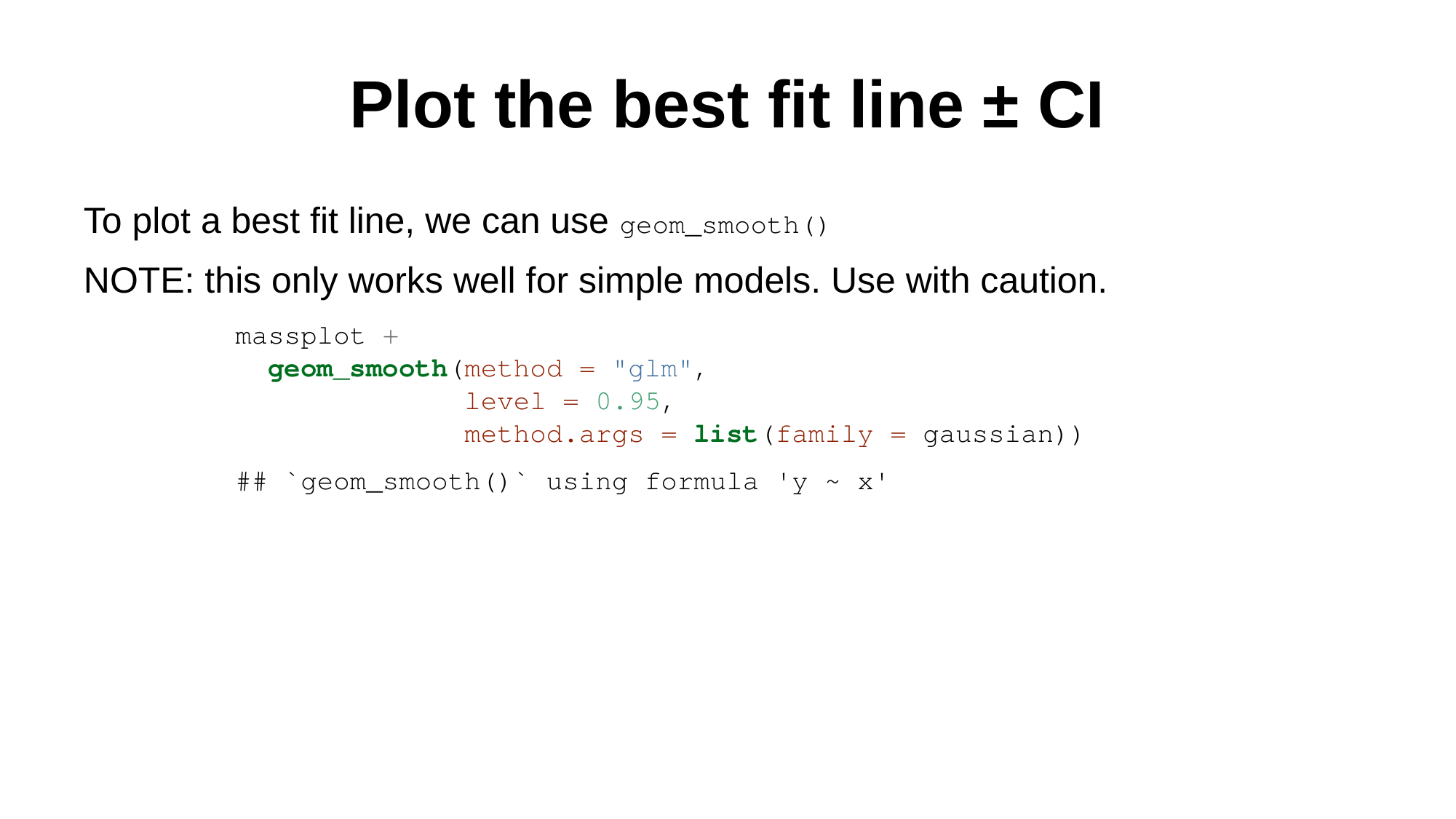

# Plot the best fit line ± CI
To plot a best fit line, we can use geom_smooth()
NOTE: this only works well for simple models. Use with caution.
massplot +
  geom_smooth(method = "glm",
              level = 0.95,
              method.args = list(family = gaussian))
## `geom_smooth()` using formula 'y ~ x'